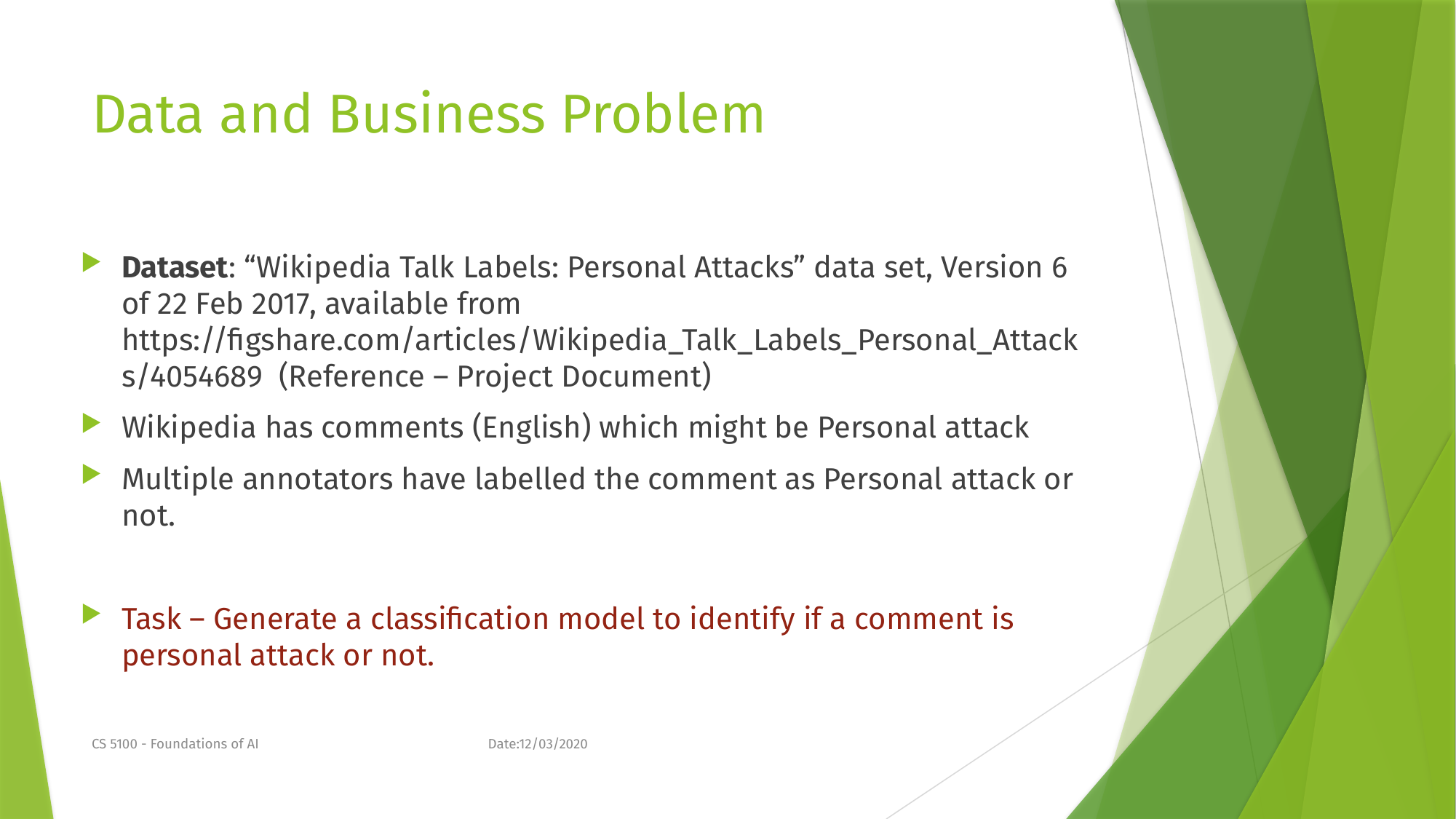

# Data and Business Problem

Dataset: “Wikipedia Talk Labels: Personal Attacks” data set, Version 6 of 22 Feb 2017, available from https://figshare.com/articles/Wikipedia_Talk_Labels_Personal_Attacks/4054689  (Reference – Project Document)
Wikipedia has comments (English) which might be Personal attack
Multiple annotators have labelled the comment as Personal attack or not.

Task – Generate a classification model to identify if a comment is personal attack or not.
CS 5100 - Foundations of AI                                                               Date:12/03/2020